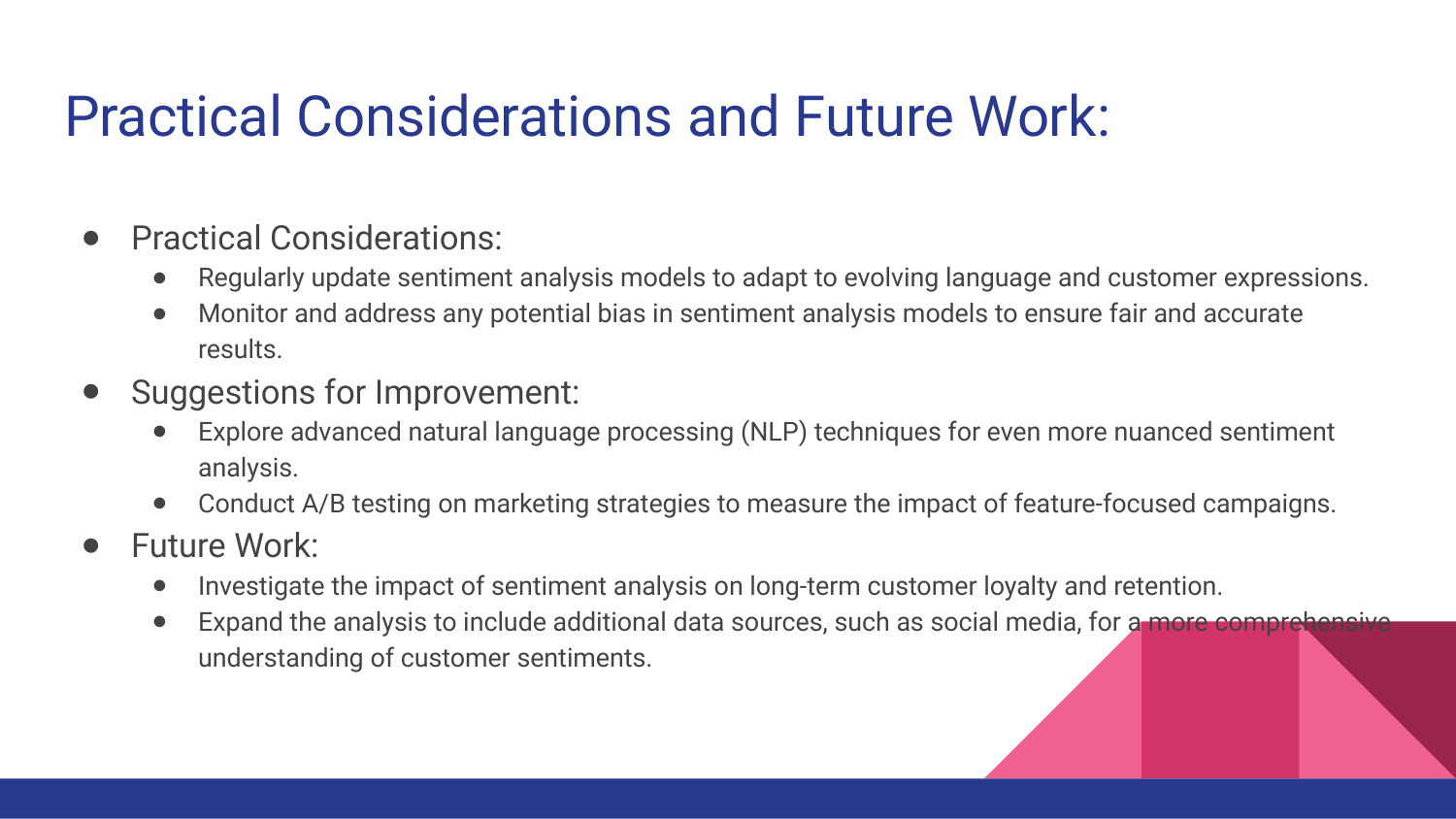

# Practical Considerations and Future Work:

Practical Considerations:
Regularly update sentiment analysis models to adapt to evolving language and customer expressions.
Monitor and address any potential bias in sentiment analysis models to ensure fair and accurate results.
Suggestions for Improvement:
Explore advanced natural language processing (NLP) techniques for even more nuanced sentiment analysis.
Conduct A/B testing on marketing strategies to measure the impact of feature-focused campaigns.
Future Work:
Investigate the impact of sentiment analysis on long-term customer loyalty and retention.
Expand the analysis to include additional data sources, such as social media, for a more comprehensive understanding of customer sentiments.